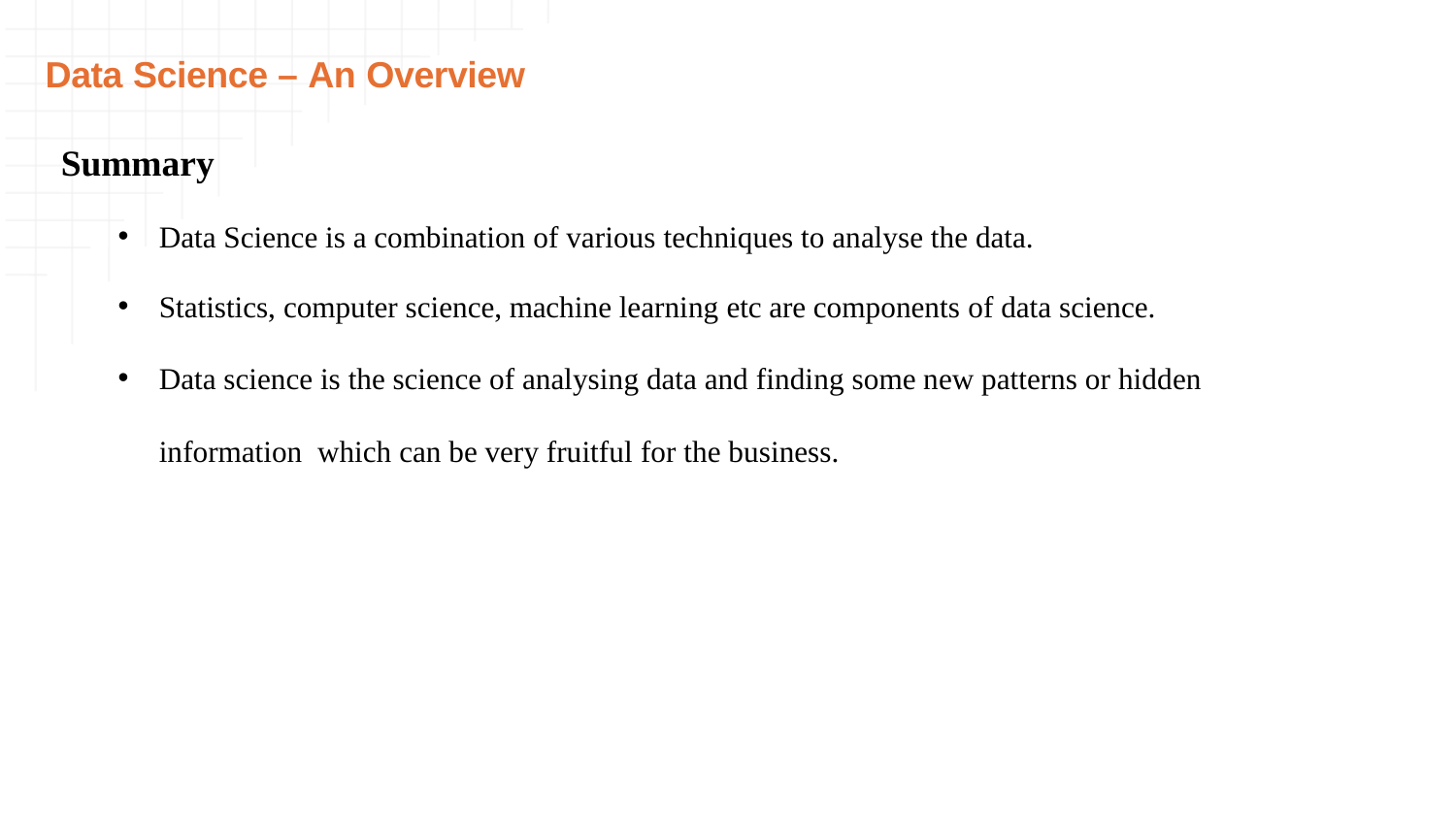

# Data Science – An Overview
Summary
Data Science is a combination of various techniques to analyse the data.

Statistics, computer science, machine learning etc are components of data science.
Data science is the science of analysing data and finding some new patterns or hidden information  which can be very fruitful for the business.
30